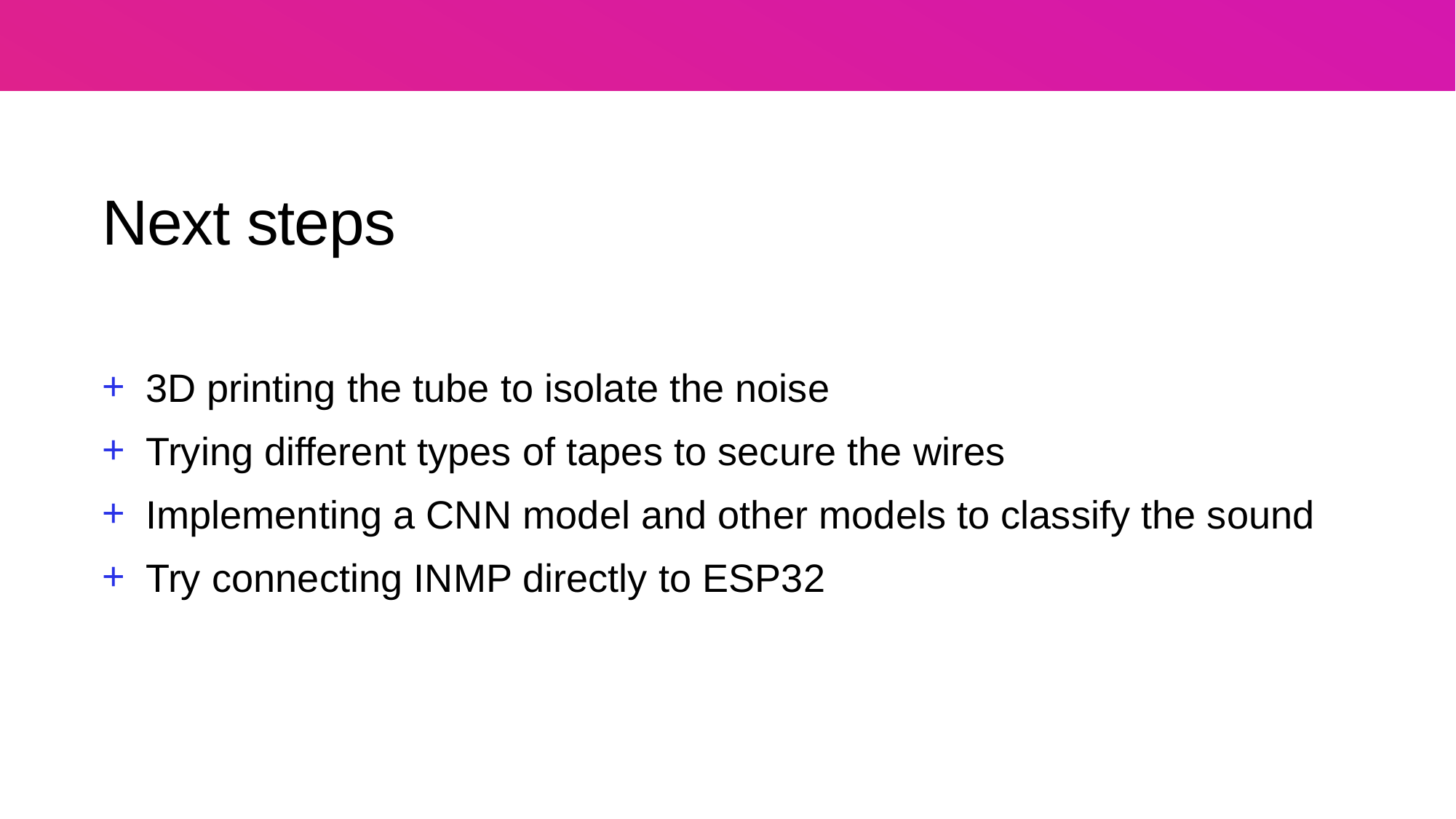

# Next steps
3D printing the tube to isolate the noise
Trying different types of tapes to secure the wires
Implementing a CNN model and other models to classify the sound
Try connecting INMP directly to ESP32